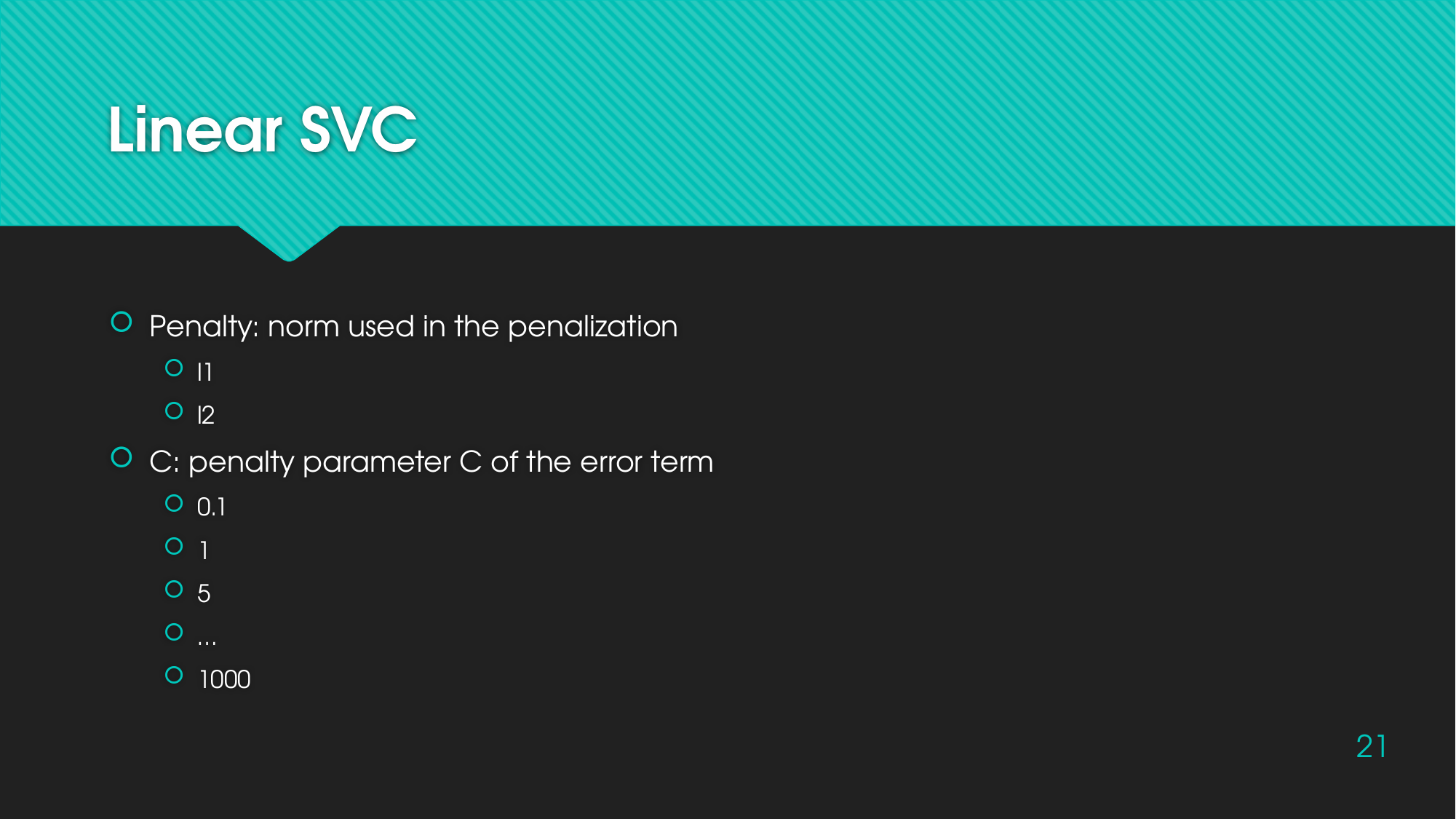

# Linear SVC
Penalty: norm used in the penalization
l1
l2
C: penalty parameter C of the error term
0.1
1
5
…
1000
21